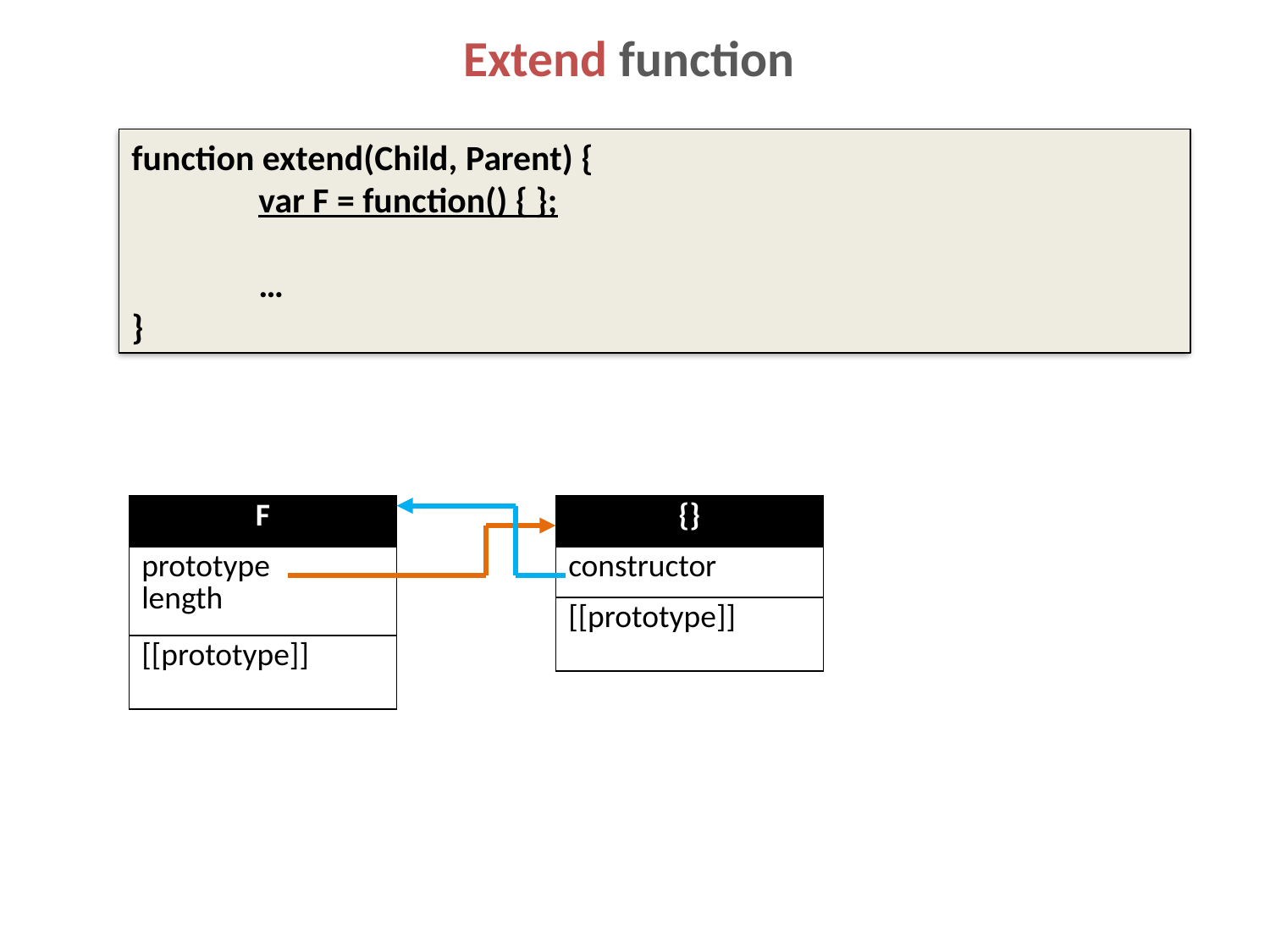

# Extend function
function extend(Child, Parent) {
	var F = function() { };

	…
}
| F |
| --- |
| prototype length |
| [[prototype]] |
| {} |
| --- |
| constructor |
| [[prototype]] |